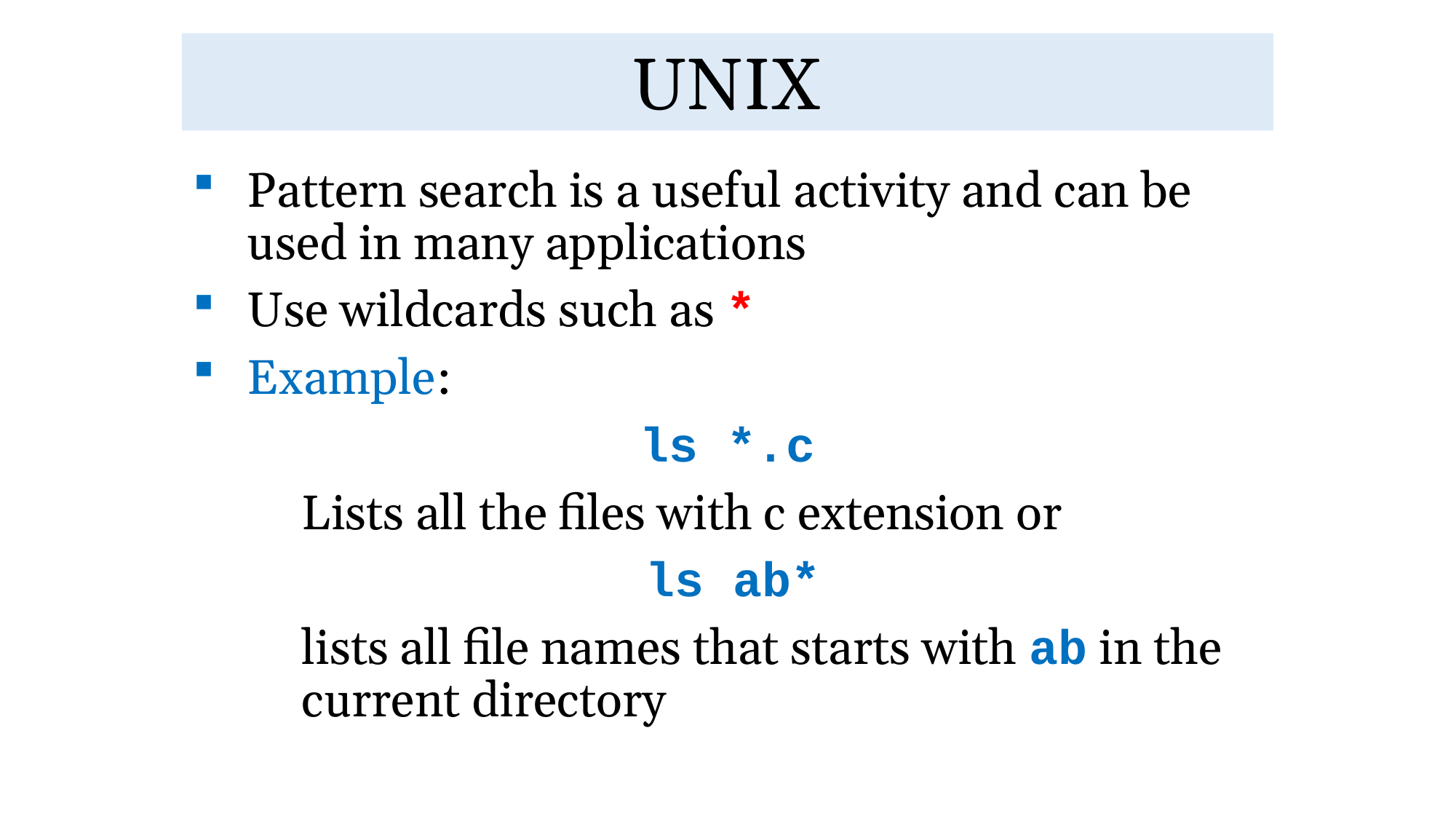

# UNIX
Pattern search is a useful activity and can be used in many applications
Use wildcards such as *
Example:
ls *.c
	Lists all the files with c extension or
 ls ab*
	lists all file names that starts with ab in the 	current directory